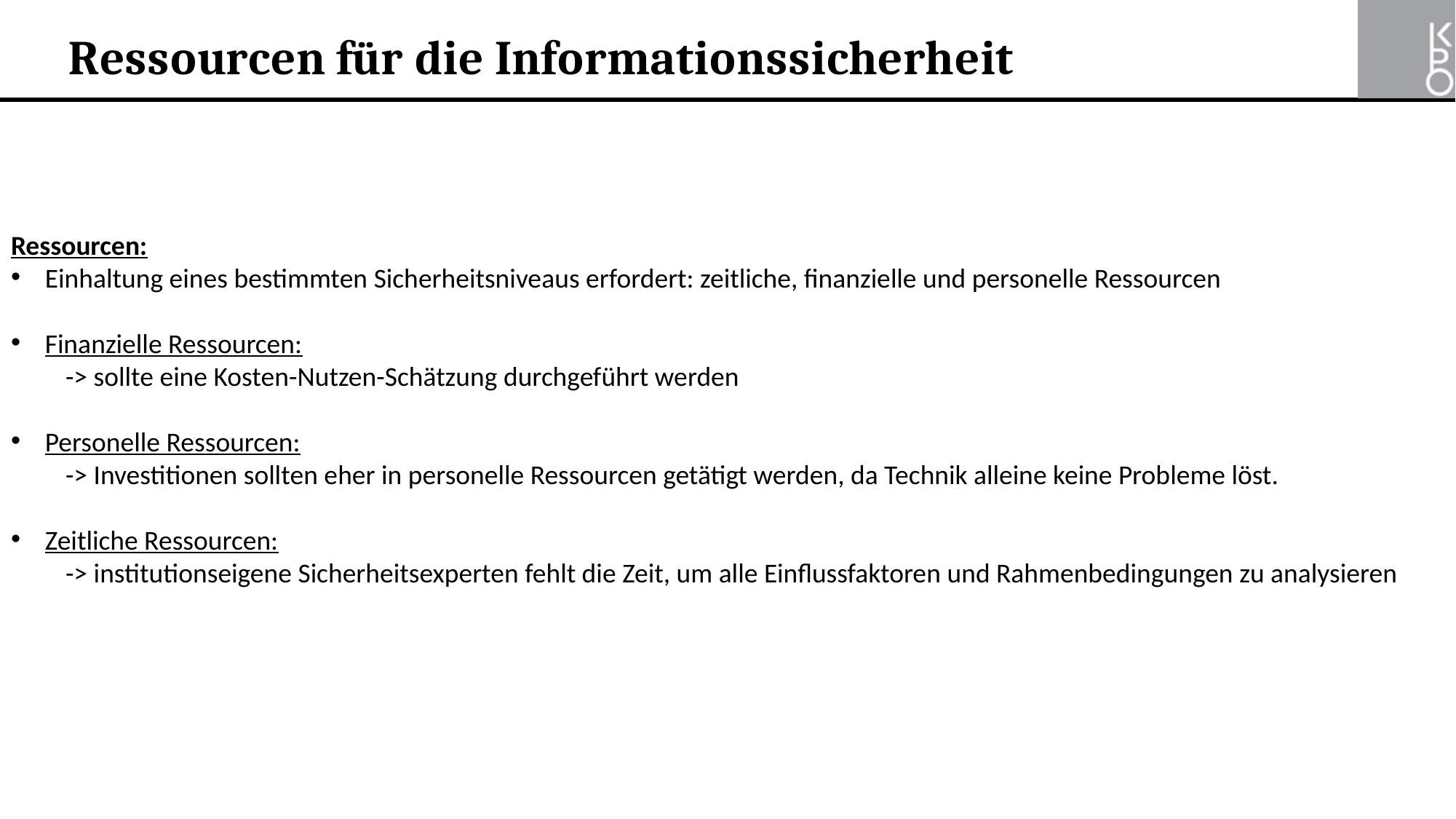

Ressourcen für die Informationssicherheit
Ressourcen:
Einhaltung eines bestimmten Sicherheitsniveaus erfordert: zeitliche, finanzielle und personelle Ressourcen

Finanzielle Ressourcen:
-> sollte eine Kosten-Nutzen-Schätzung durchgeführt werden

Personelle Ressourcen:
-> Investitionen sollten eher in personelle Ressourcen getätigt werden, da Technik alleine keine Probleme löst.

Zeitliche Ressourcen:
-> institutionseigene Sicherheitsexperten fehlt die Zeit, um alle Einflussfaktoren und Rahmenbedingungen zu analysieren